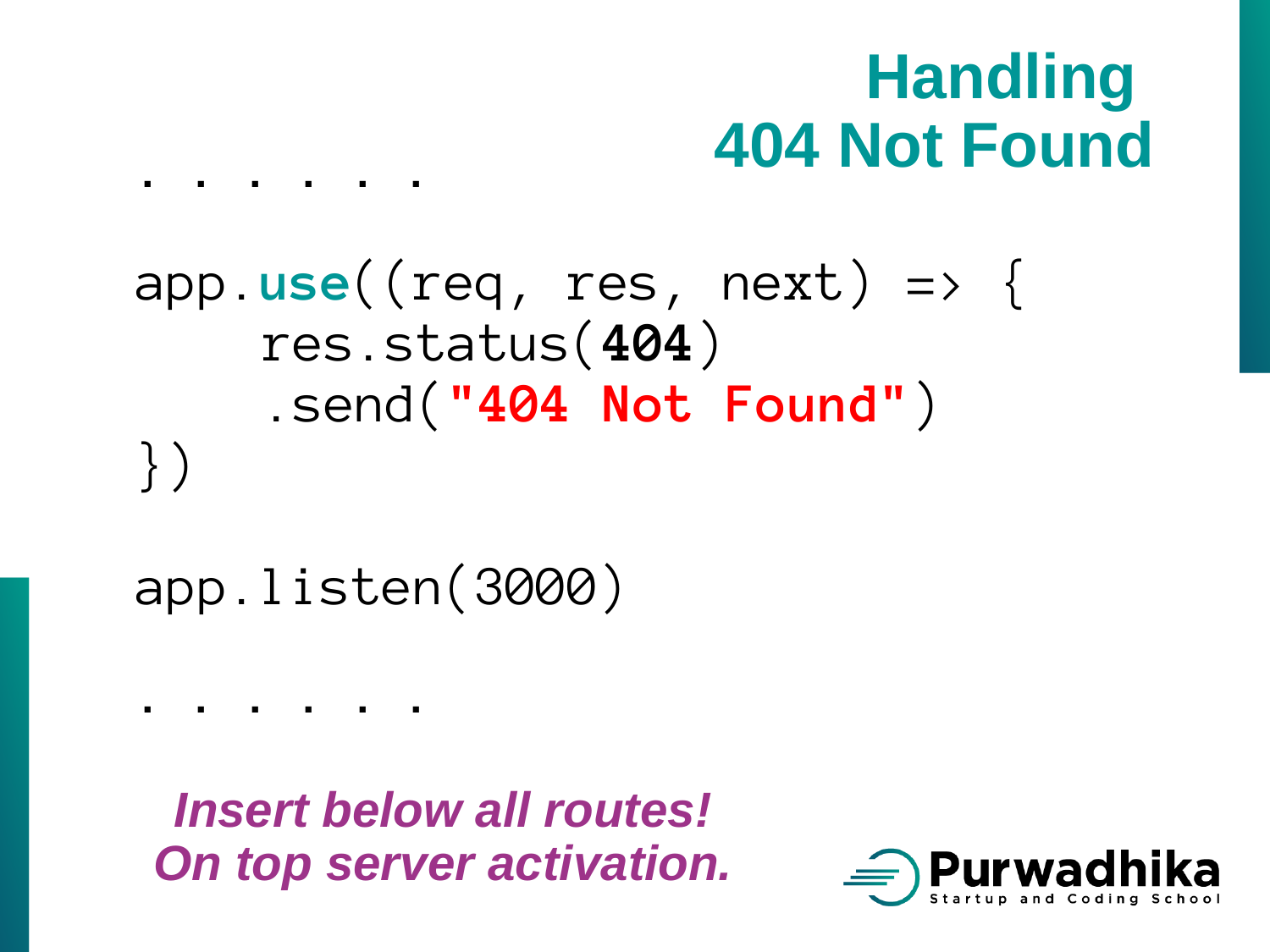

Handling
404 Not Found

. . . . . .

app.use((req, res, next) => {
	res.status(404)
	.send("404 Not Found")
})

app.listen(3000)
. . . . . .
Insert below all routes!
On top server activation.